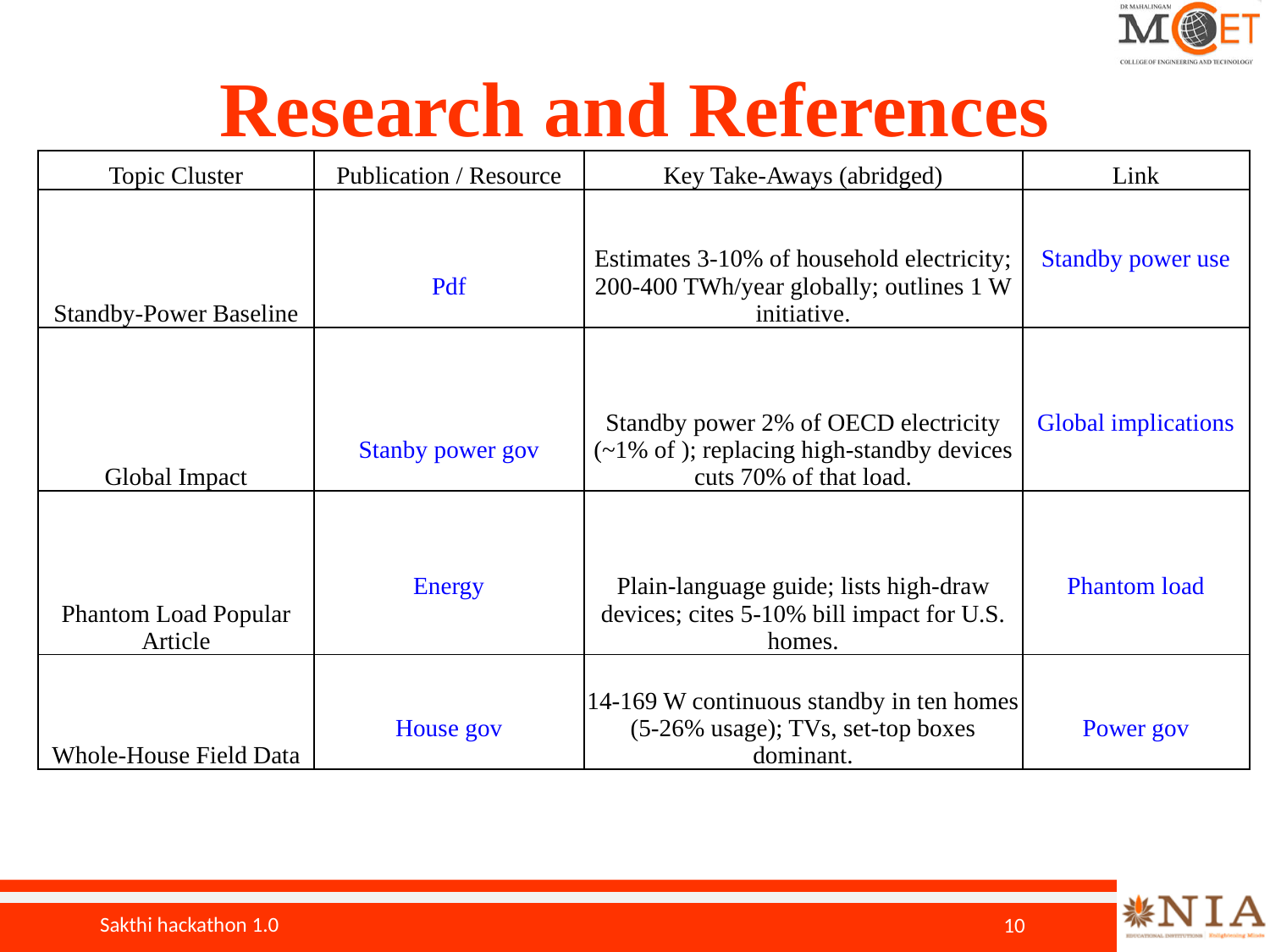

# Research and References
| Topic Cluster | Publication / Resource | Key Take-Aways (abridged) | Link |
| --- | --- | --- | --- |
| Standby-Power Baseline | Pdf | Estimates 3-10% of household electricity; 200-400 TWh/year globally; outlines 1 W initiative. | Standby power use |
| Global Impact | Stanby power gov | Standby power 2% of OECD electricity (~1% of ); replacing high-standby devices cuts 70% of that load. | Global implications |
| Phantom Load Popular Article | Energy | Plain-language guide; lists high-draw devices; cites 5-10% bill impact for U.S. homes. | Phantom load |
| Whole-House Field Data | House gov | 14-169 W continuous standby in ten homes (5-26% usage); TVs, set-top boxes dominant. | Power gov |
10
Sakthi hackathon 1.0